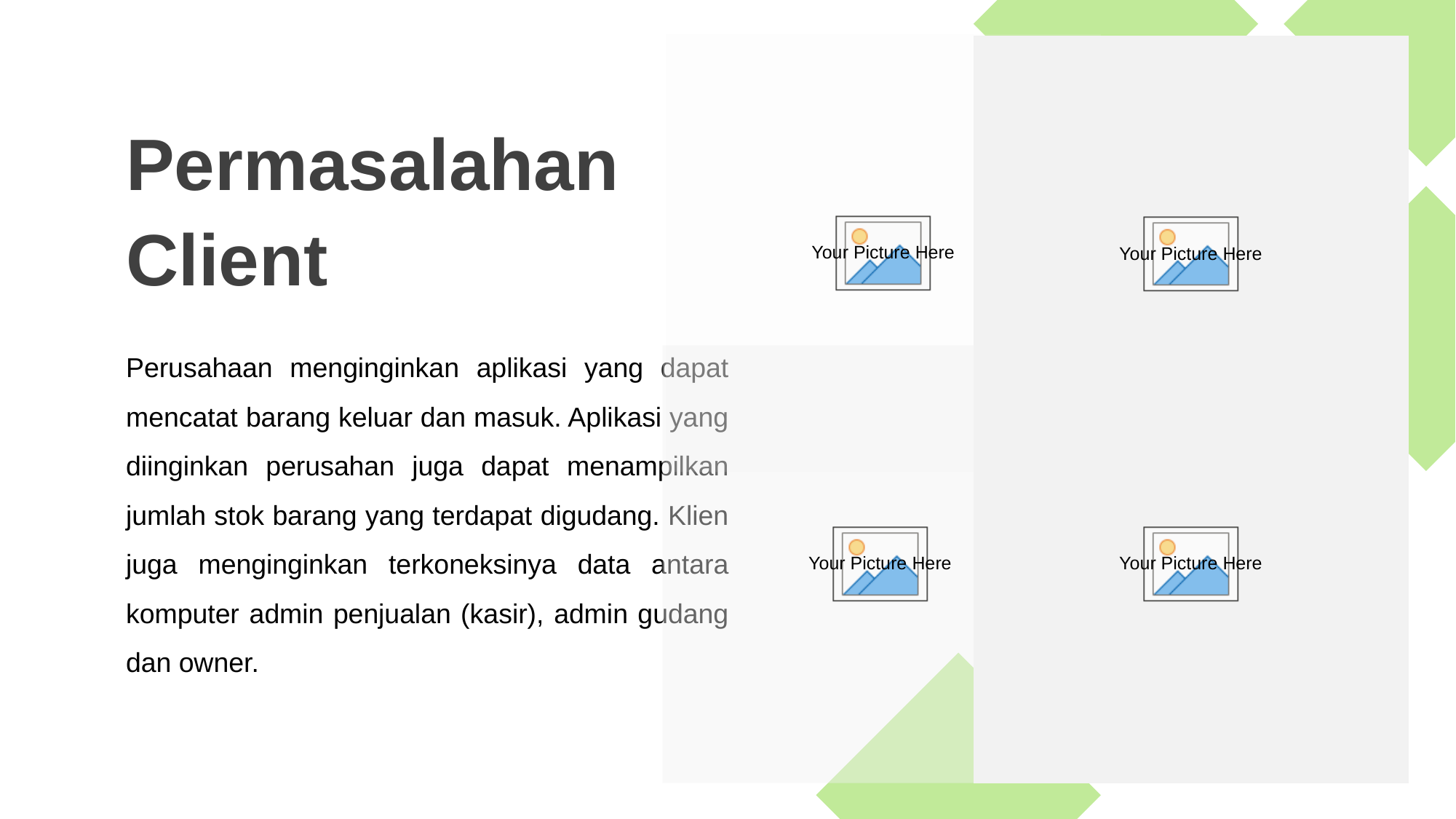

Permasalahan Client

Perusahaan menginginkan aplikasi yang dapat mencatat barang keluar dan masuk. Aplikasi yang diinginkan perusahan juga dapat menampilkan jumlah stok barang yang terdapat digudang. Klien juga menginginkan terkoneksinya data antara komputer admin penjualan (kasir), admin gudang dan owner.